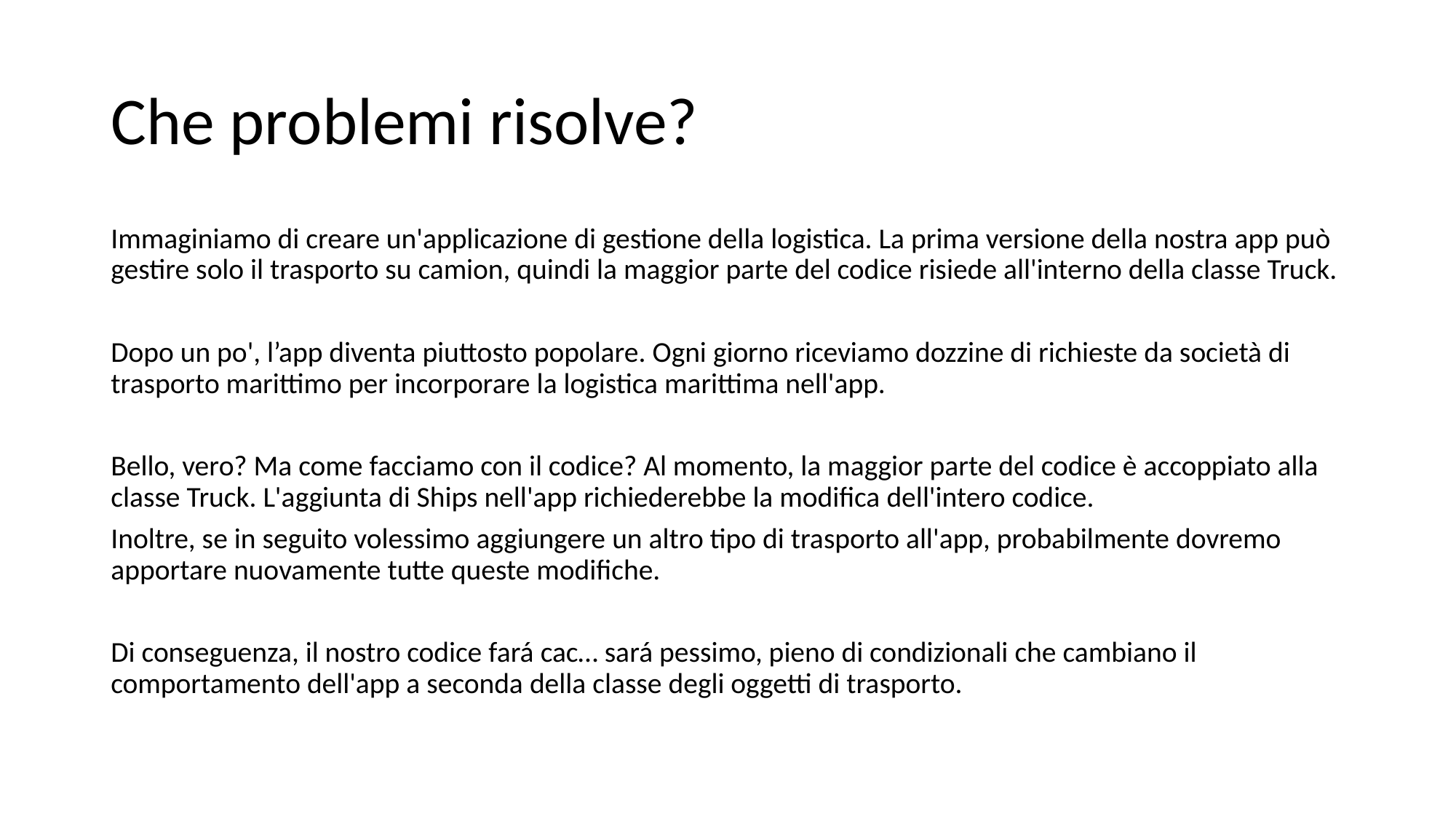

# Che problemi risolve?
Immaginiamo di creare un'applicazione di gestione della logistica. La prima versione della nostra app può gestire solo il trasporto su camion, quindi la maggior parte del codice risiede all'interno della classe Truck.

Dopo un po', l’app diventa piuttosto popolare. Ogni giorno riceviamo dozzine di richieste da società di trasporto marittimo per incorporare la logistica marittima nell'app.

Bello, vero? Ma come facciamo con il codice? Al momento, la maggior parte del codice è accoppiato alla classe Truck. L'aggiunta di Ships nell'app richiederebbe la modifica dell'intero codice.
Inoltre, se in seguito volessimo aggiungere un altro tipo di trasporto all'app, probabilmente dovremo apportare nuovamente tutte queste modifiche.

Di conseguenza, il nostro codice fará cac… sará pessimo, pieno di condizionali che cambiano il comportamento dell'app a seconda della classe degli oggetti di trasporto.